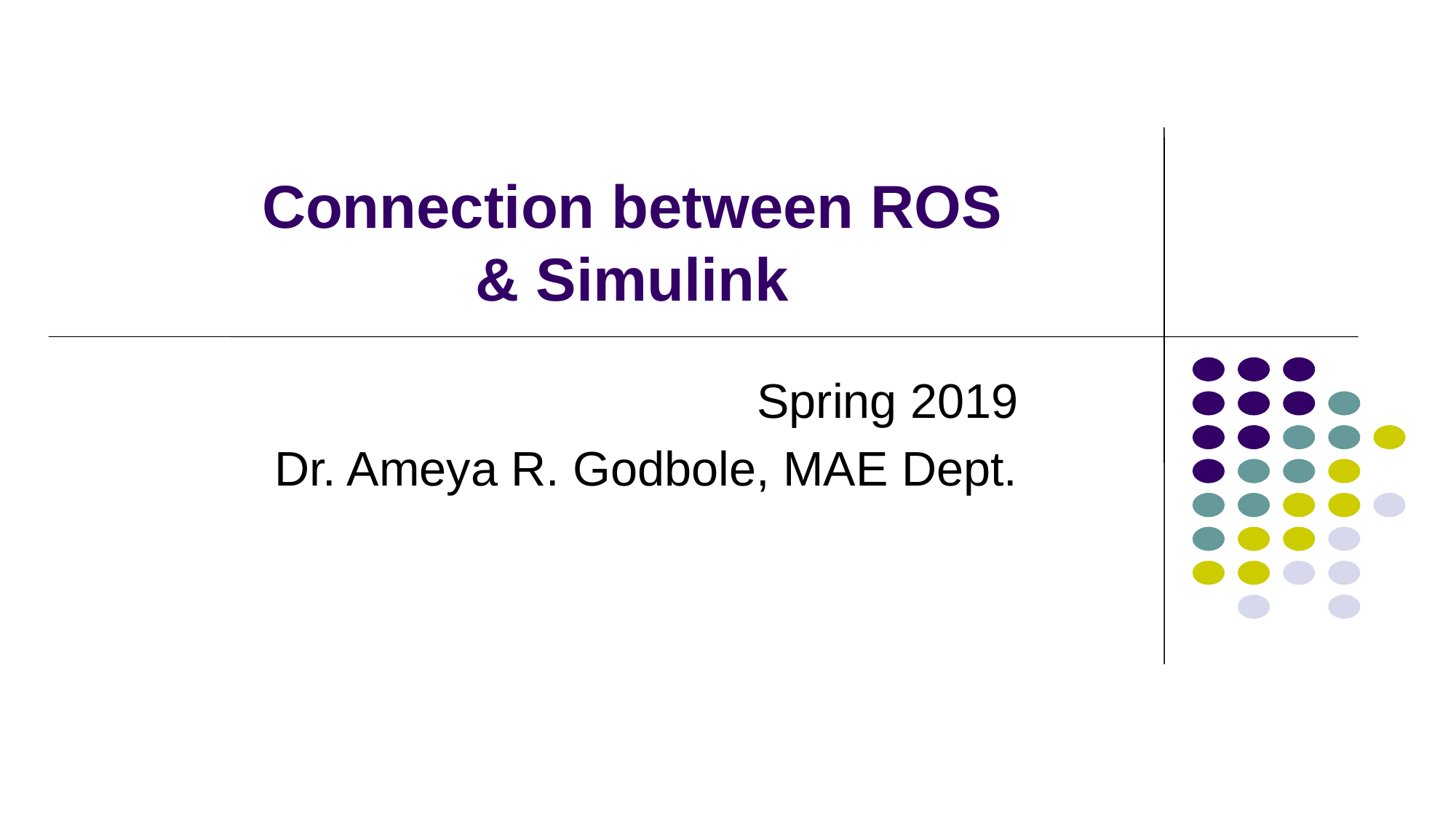

# Connection between ROS & Simulink
Spring 2019
Dr. Ameya R. Godbole, MAE Dept.